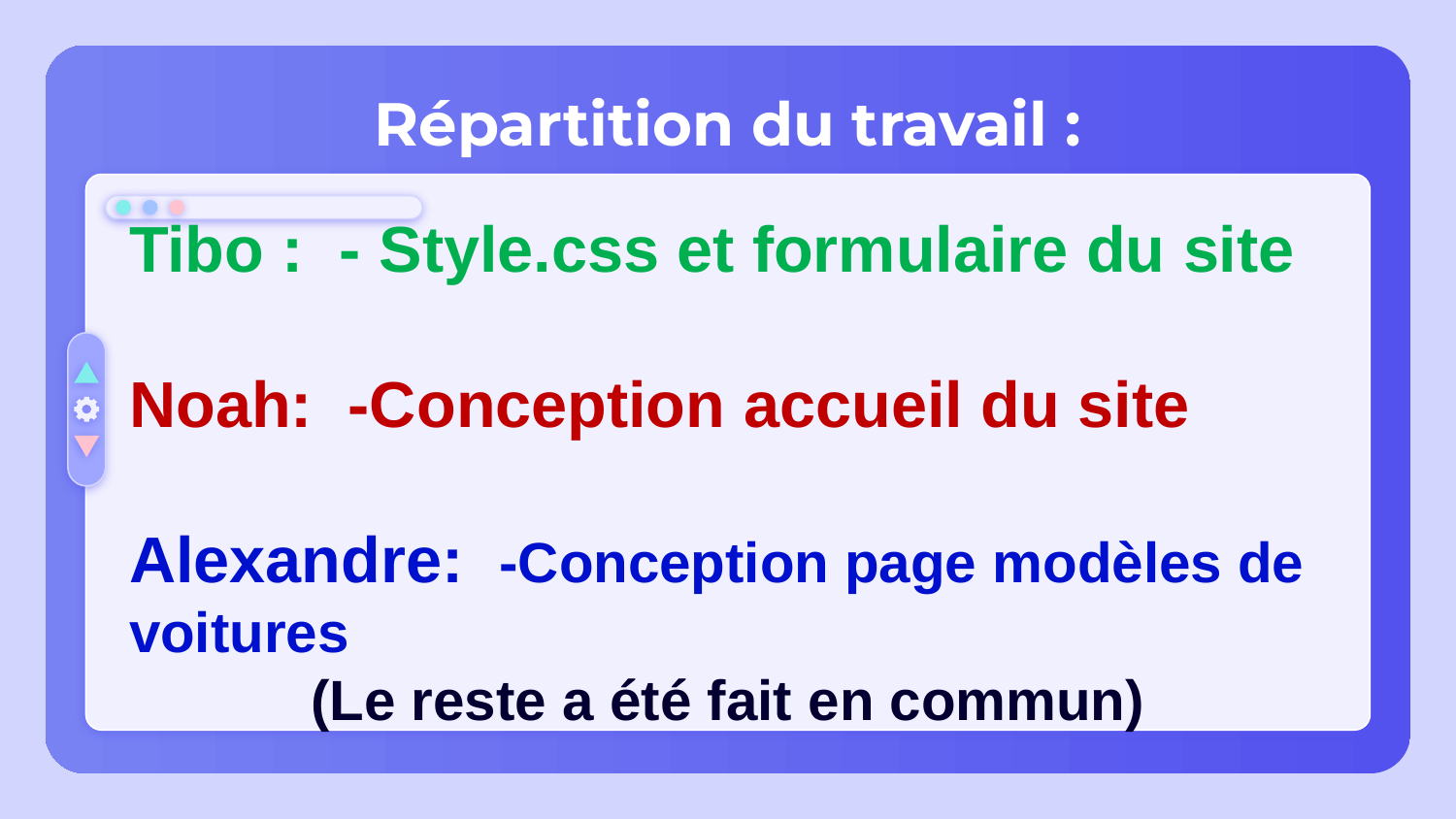

# Répartition du travail :
Tibo :  - Style.css et formulaire du site

Noah:  -Conception accueil du site

Alexandre:  -Conception page modèles de voitures
(Le reste a été fait en commun)